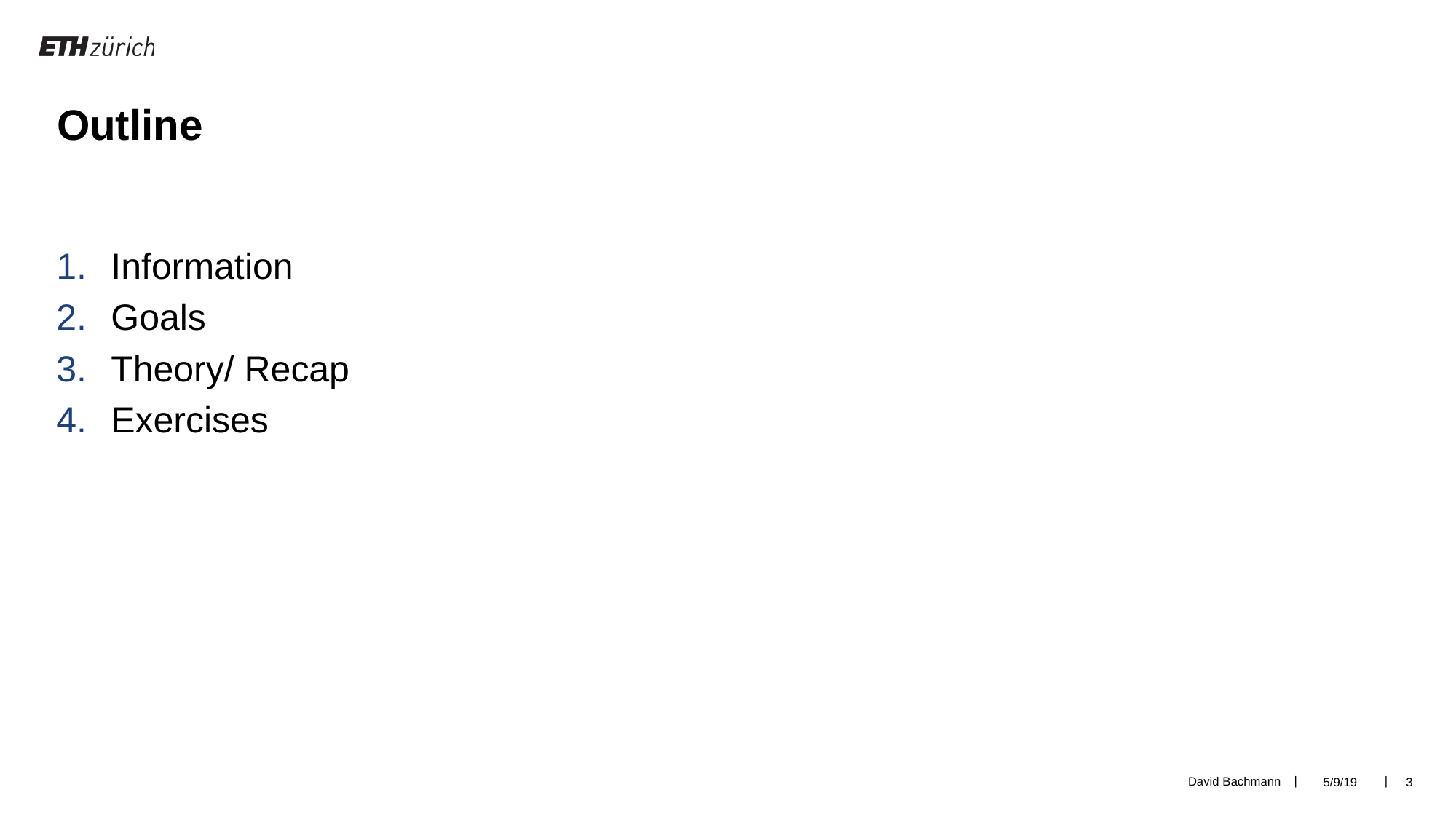

Outline
Information
Goals
Theory/ Recap
Exercises

David Bachmann
5/9/19
3